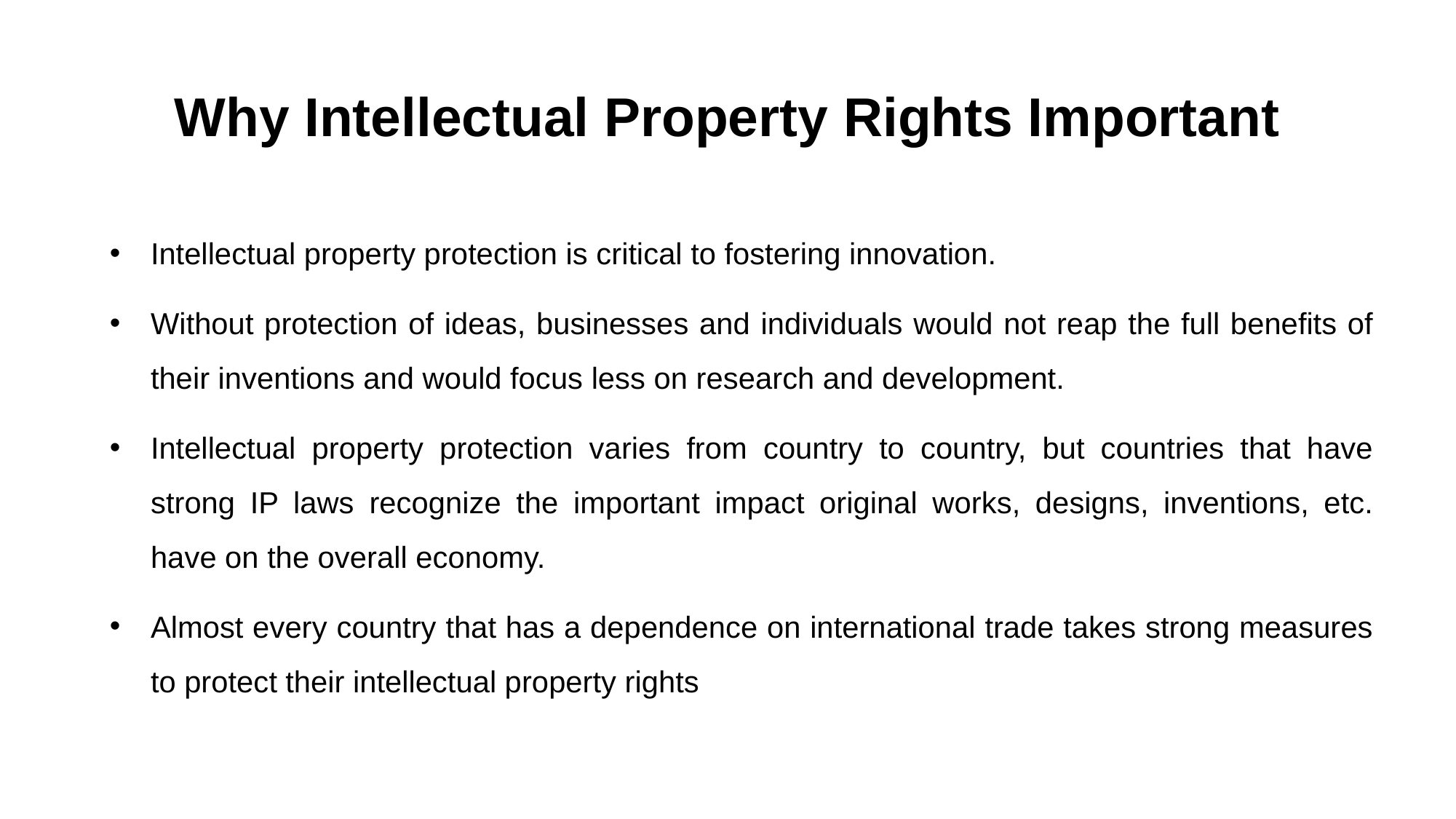

# Why Intellectual Property Rights Important
Intellectual property protection is critical to fostering innovation.
Without protection of ideas, businesses and individuals would not reap the full benefits of their inventions and would focus less on research and development.
Intellectual property protection varies from country to country, but countries that have strong IP laws recognize the important impact original works, designs, inventions, etc. have on the overall economy.
Almost every country that has a dependence on international trade takes strong measures to protect their intellectual property rights